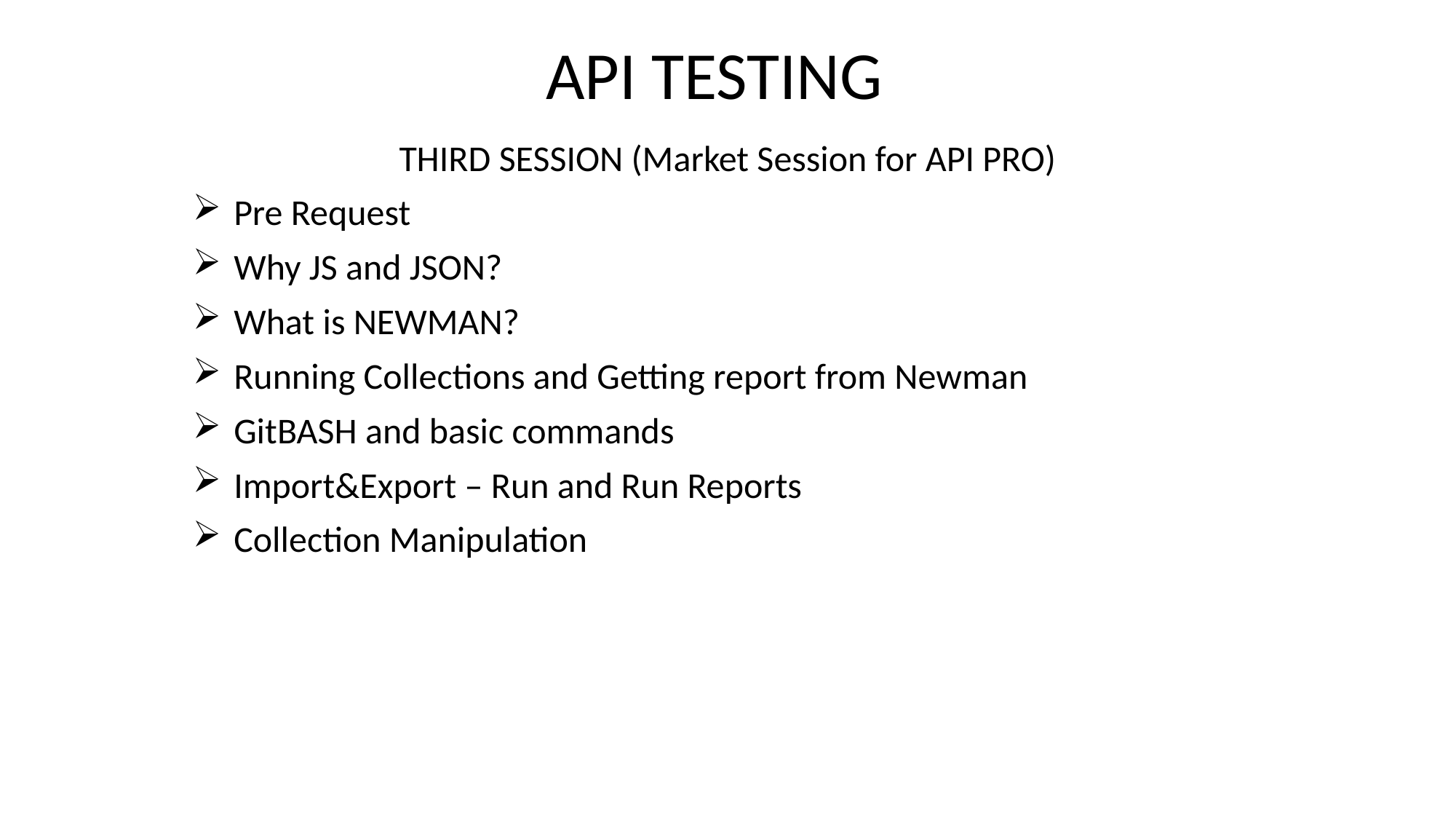

# API TESTING
THIRD SESSION (Market Session for API PRO)
Pre Request
Why JS and JSON?
What is NEWMAN?
Running Collections and Getting report from Newman
GitBASH and basic commands
Import&Export – Run and Run Reports
Collection Manipulation